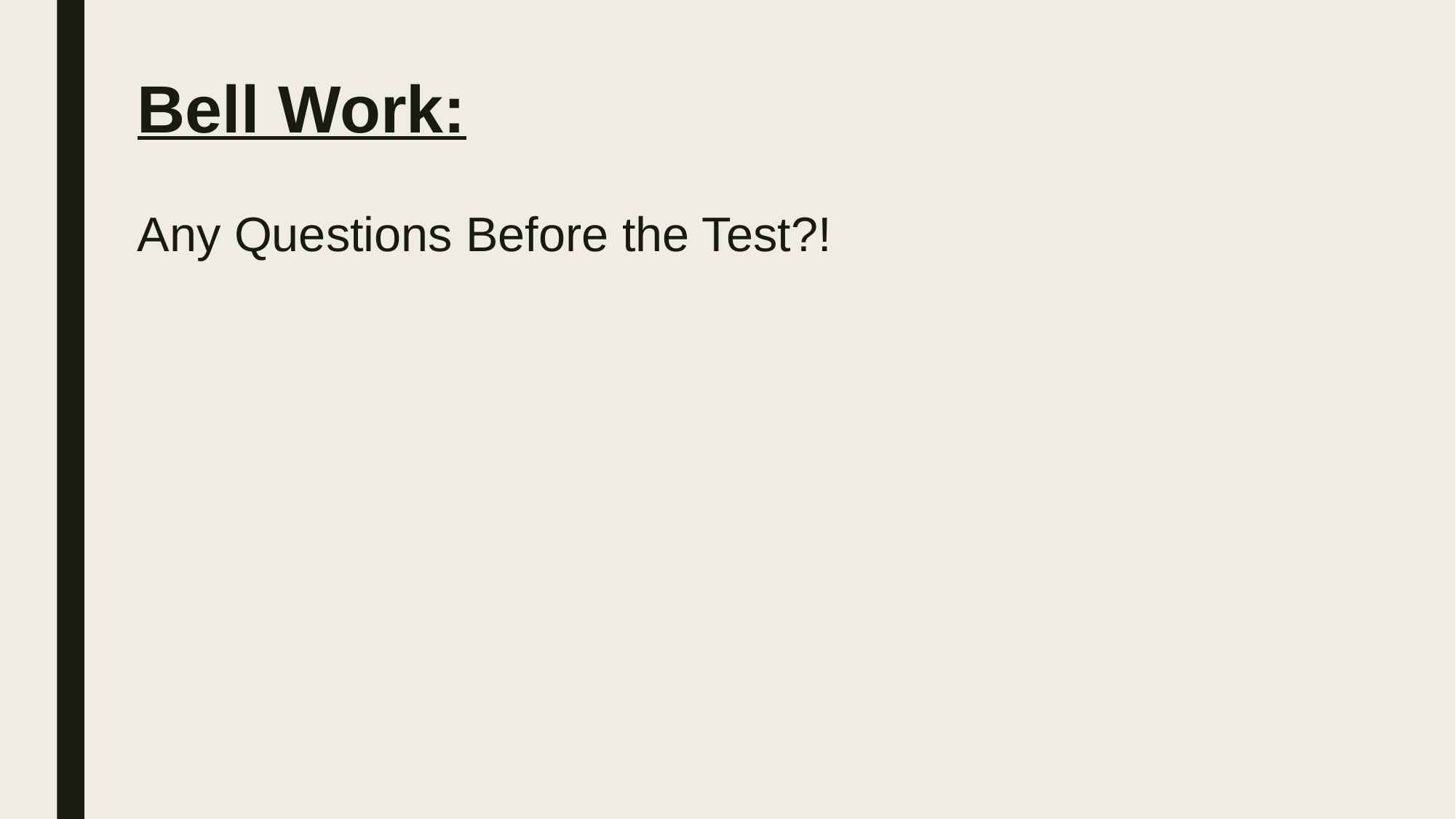

# Bell Work:
Any Questions Before the Test?!